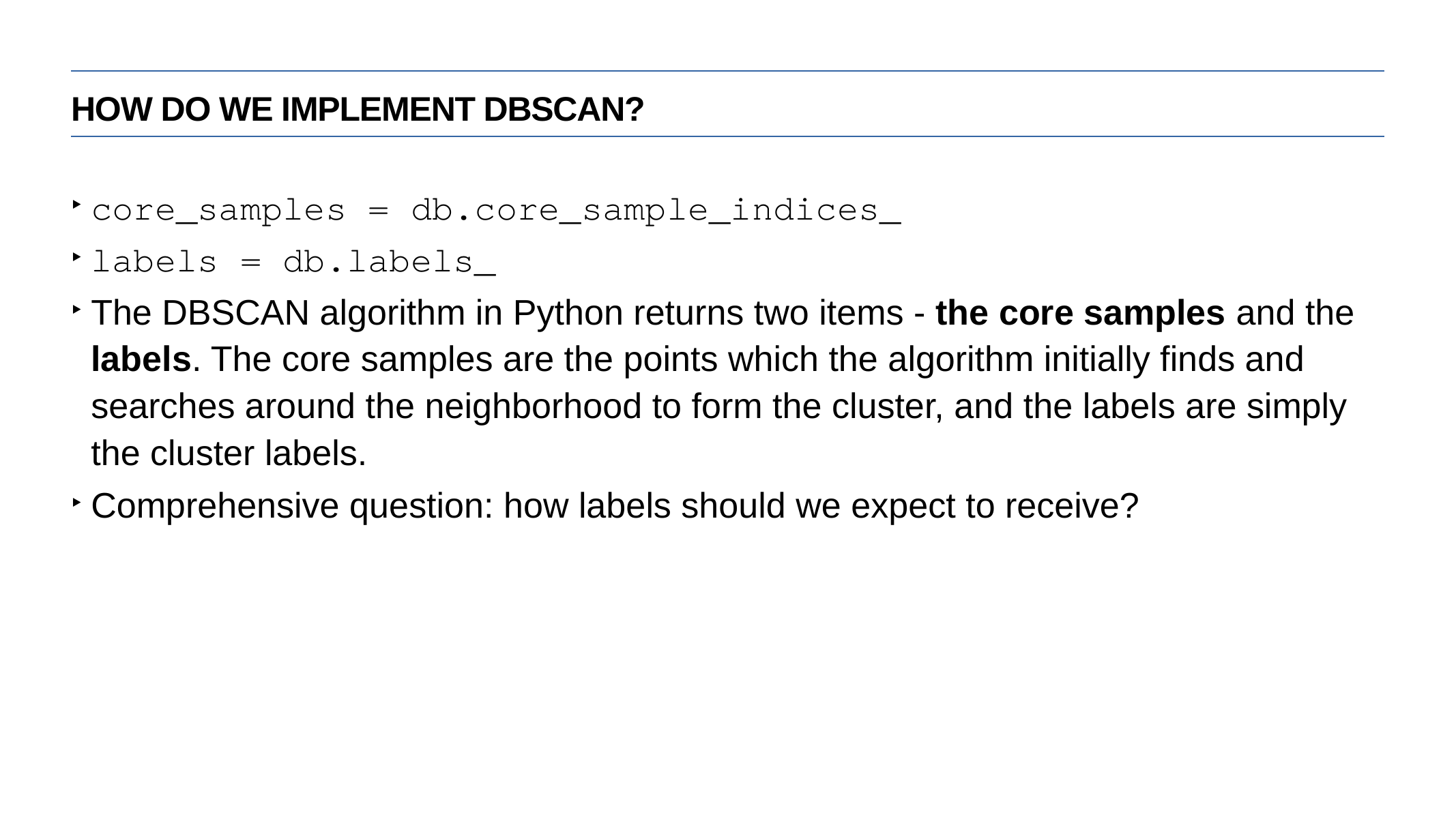

How do we implement dbscan?

core_samples = db.core_sample_indices_
labels = db.labels_
The DBSCAN algorithm in Python returns two items - the core samples and the labels. The core samples are the points which the algorithm initially finds and searches around the neighborhood to form the cluster, and the labels are simply the cluster labels.
Comprehensive question: how labels should we expect to receive?